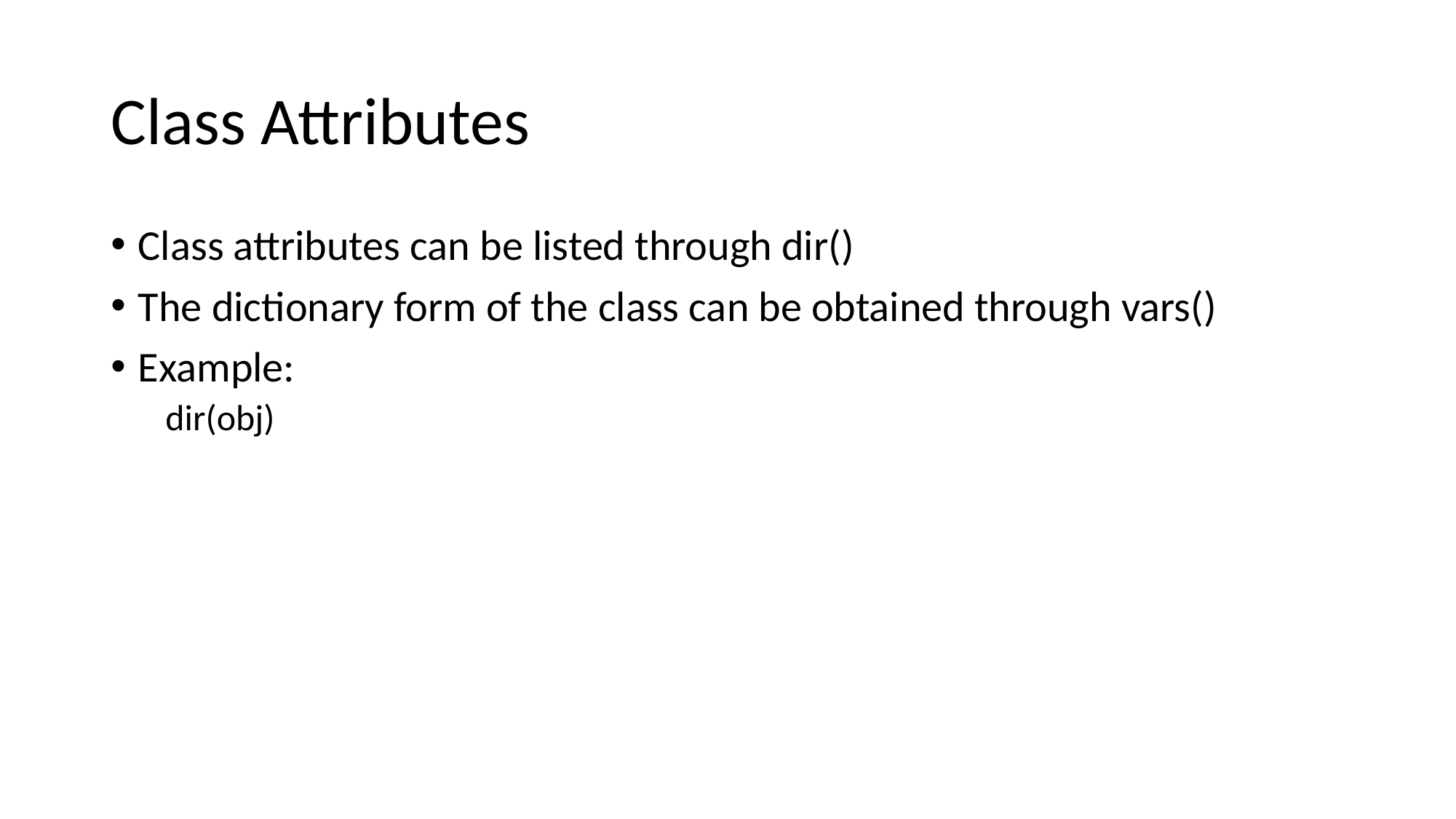

# Class Attributes
Class attributes can be listed through dir()
The dictionary form of the class can be obtained through vars()
Example:
dir(obj)